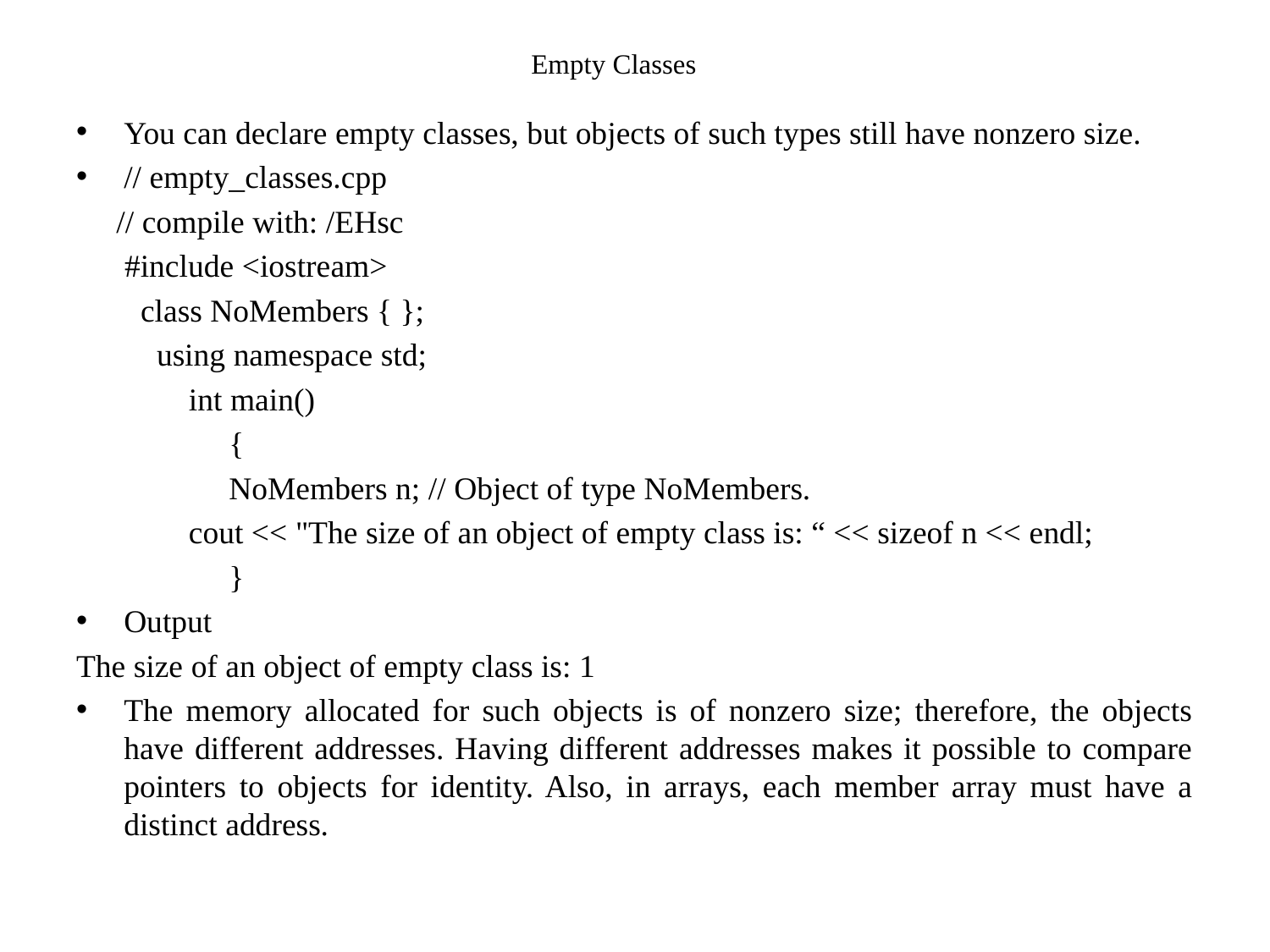

# Empty Classes
You can declare empty classes, but objects of such types still have nonzero size.
// empty_classes.cpp
     // compile with: /EHsc
      #include <iostream>
        class NoMembers { };
          using namespace std;
              int main()
                   {
                   NoMembers n; // Object of type NoMembers.
              cout << "The size of an object of empty class is: “ << sizeof n << endl;
                   }
Output
The size of an object of empty class is: 1
The memory allocated for such objects is of nonzero size; therefore, the objects have different addresses. Having different addresses makes it possible to compare pointers to objects for identity. Also, in arrays, each member array must have a distinct address.